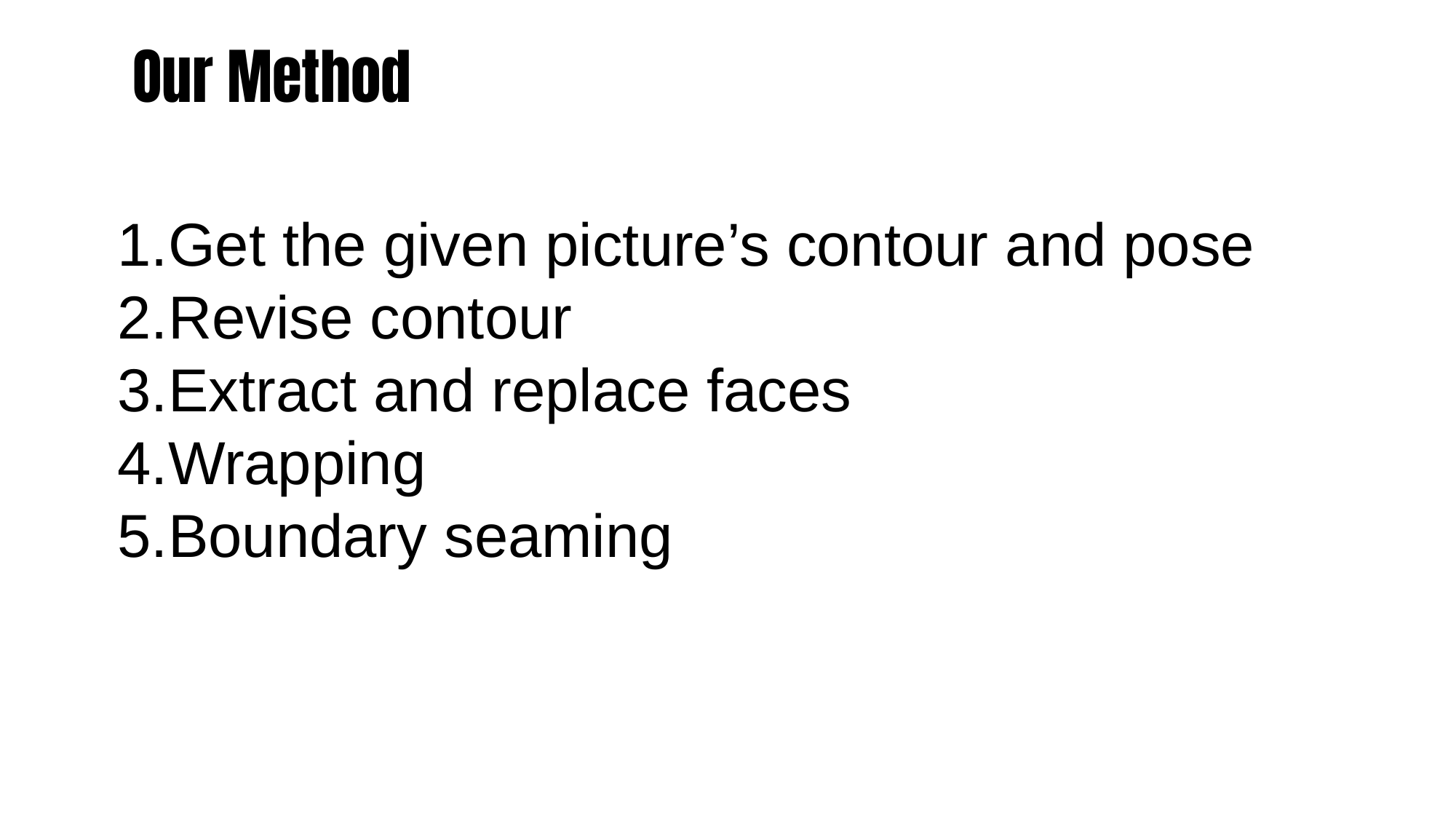

Our Method
Get the given picture’s contour and pose
Revise contour
Extract and replace faces
Wrapping
Boundary seaming